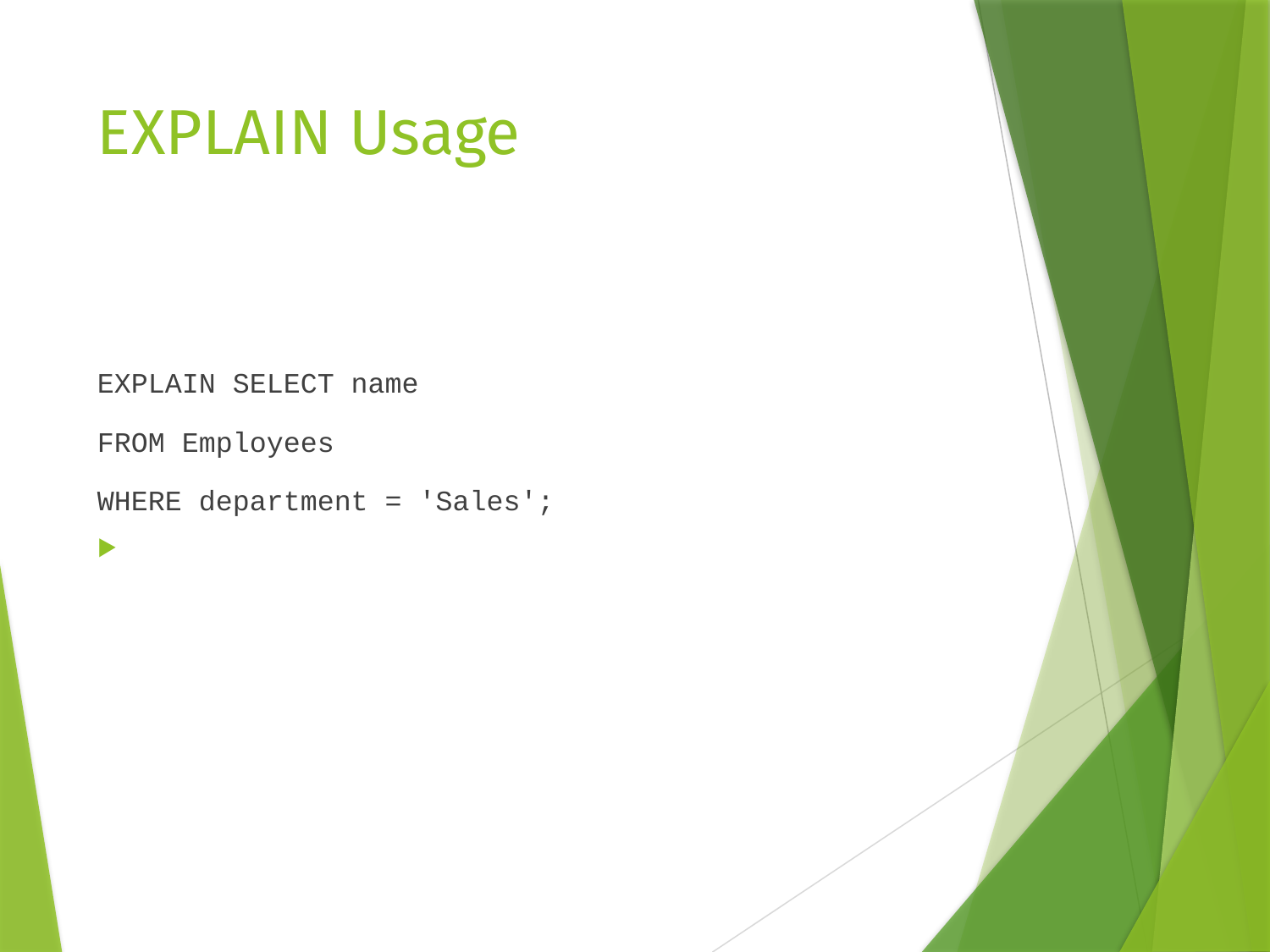

# EXPLAIN Usage

EXPLAIN SELECT name
FROM Employees
WHERE department = 'Sales';